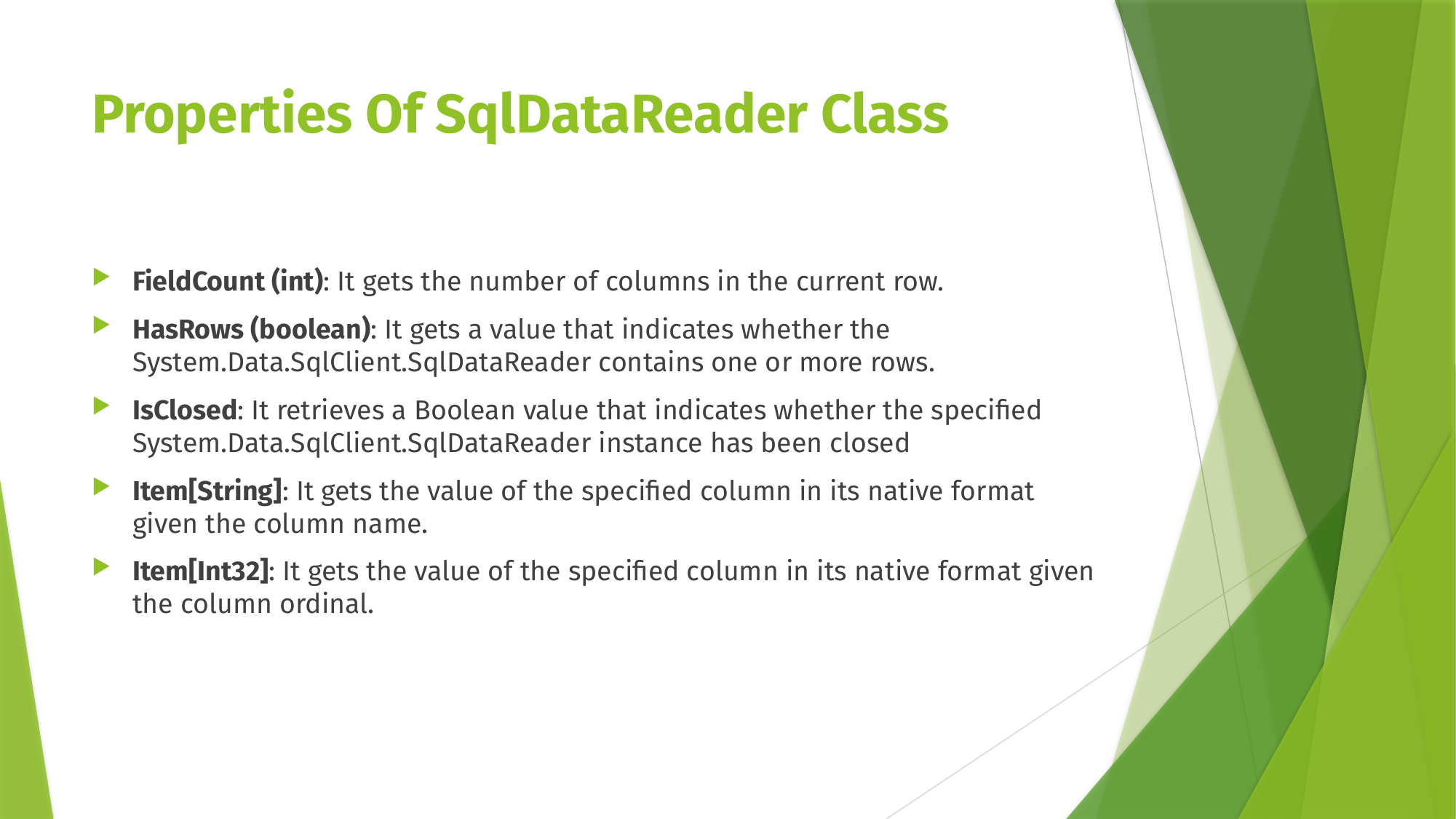

# Properties Of SqlDataReader Class
FieldCount (int): It gets the number of columns in the current row.
HasRows (boolean): It gets a value that indicates whether the System.Data.SqlClient.SqlDataReader contains one or more rows.
IsClosed: It retrieves a Boolean value that indicates whether the specified System.Data.SqlClient.SqlDataReader instance has been closed
Item[String]: It gets the value of the specified column in its native format given the column name.
Item[Int32]: It gets the value of the specified column in its native format given the column ordinal.